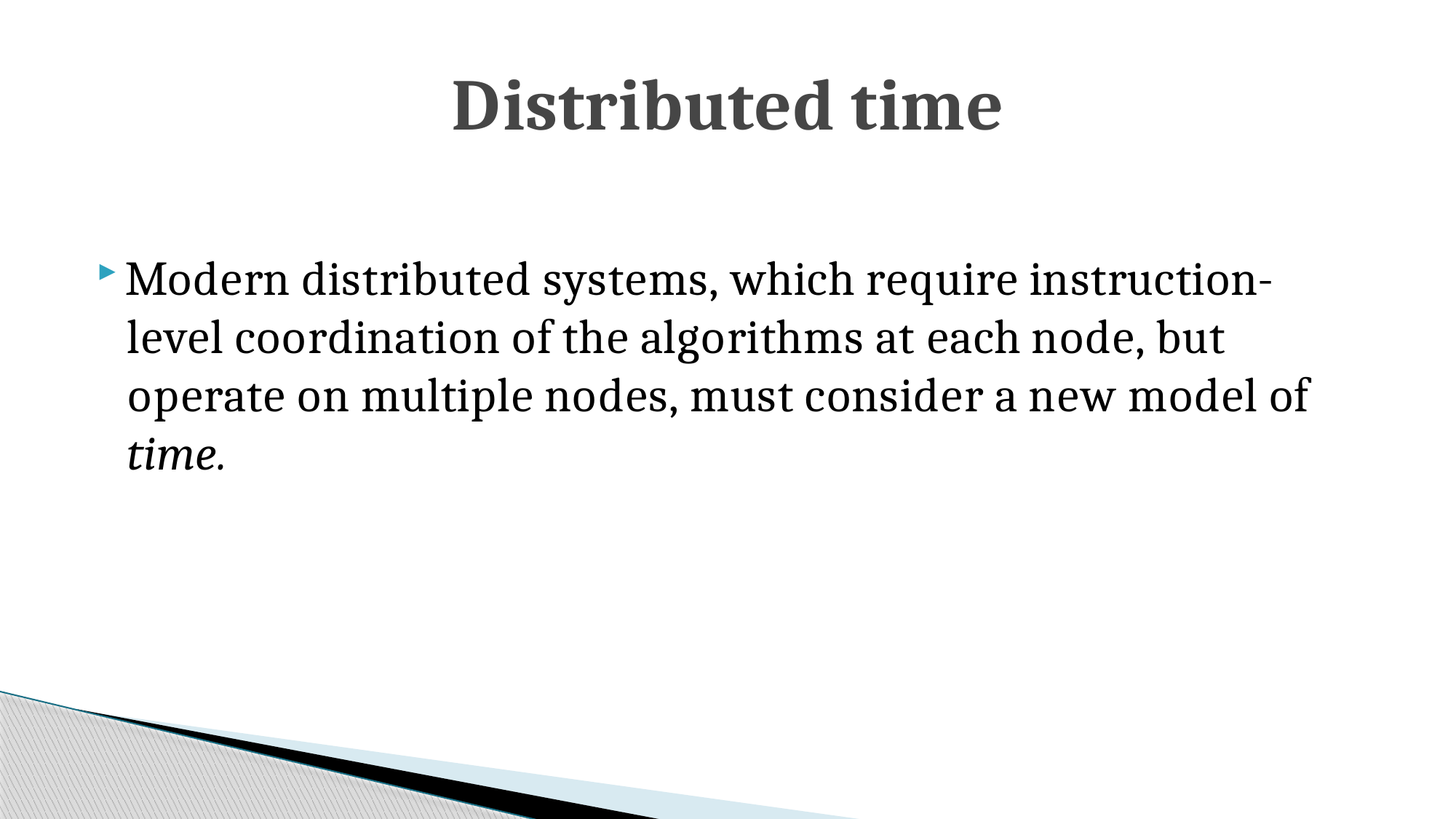

# Distributed time

Modern distributed systems, which require instruction-level coordination of the algorithms at each node, but operate on multiple nodes, must consider a new model of time.